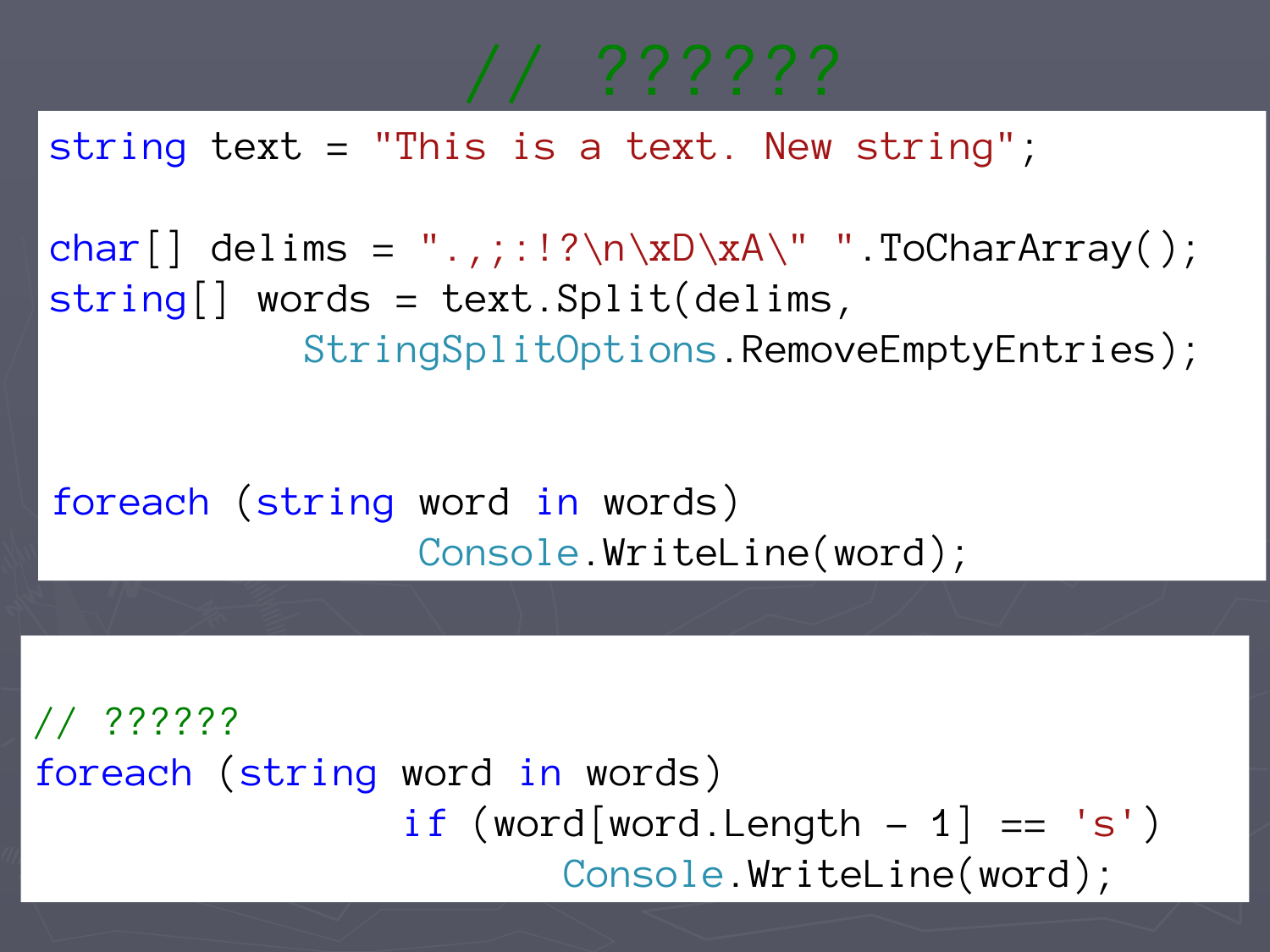

# // ??????
string text = "This is a text. New string";

char[] delims = ".,;:!?\n\xD\xA\" ".ToCharArray();
string[] words = text.Split(delims,
           StringSplitOptions.RemoveEmptyEntries);

foreach (string word in words)
                Console.WriteLine(word);

// ??????
foreach (string word in words)
                if (word[word.Length - 1] == 's')
				 Console.WriteLine(word);